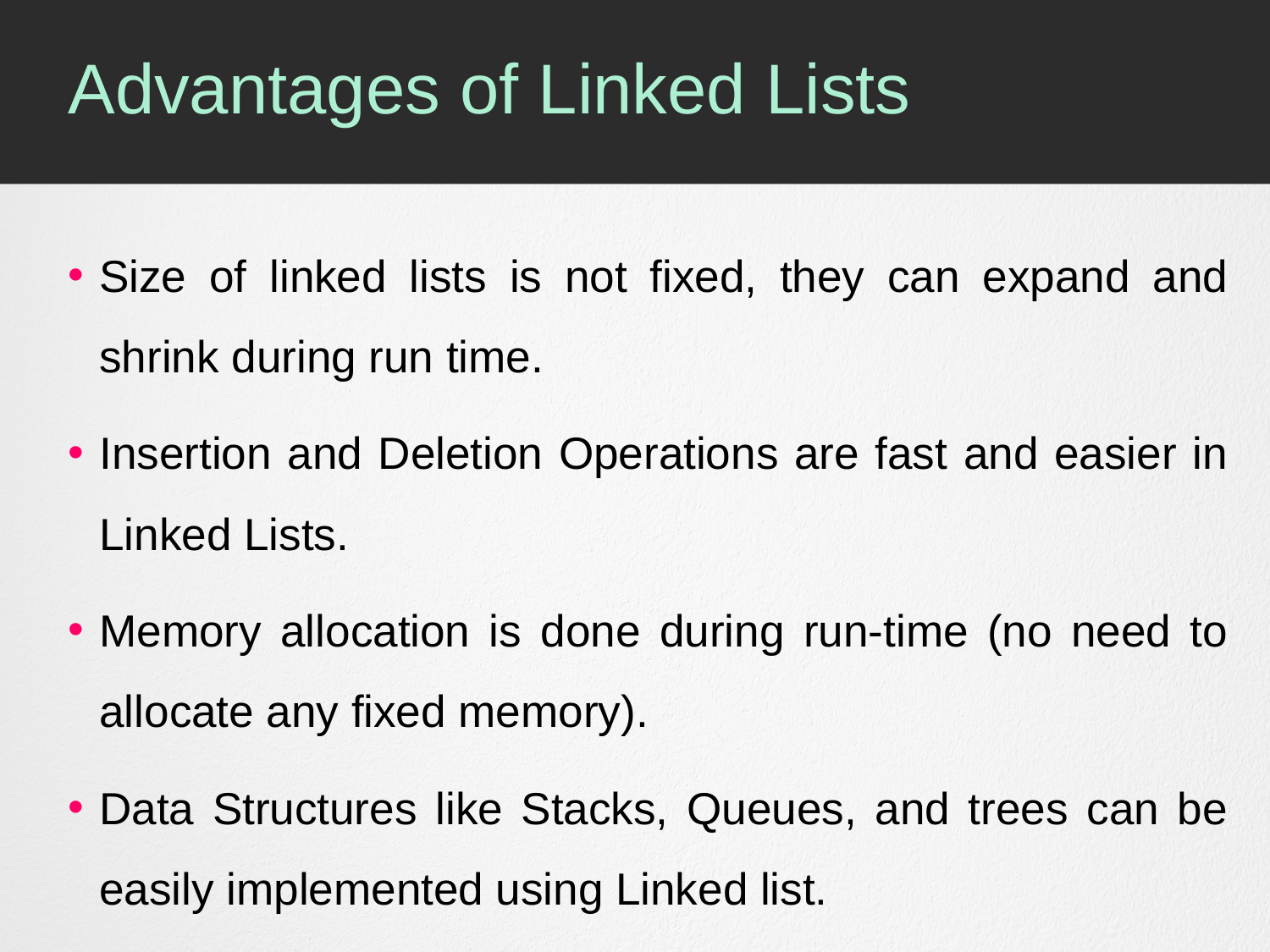

# Advantages of Linked Lists
Size of linked lists is not fixed, they can expand and shrink during run time.
Insertion and Deletion Operations are fast and easier in Linked Lists.
Memory allocation is done during run-time (no need to allocate any fixed memory).
Data Structures like Stacks, Queues, and trees can be easily implemented using Linked list.